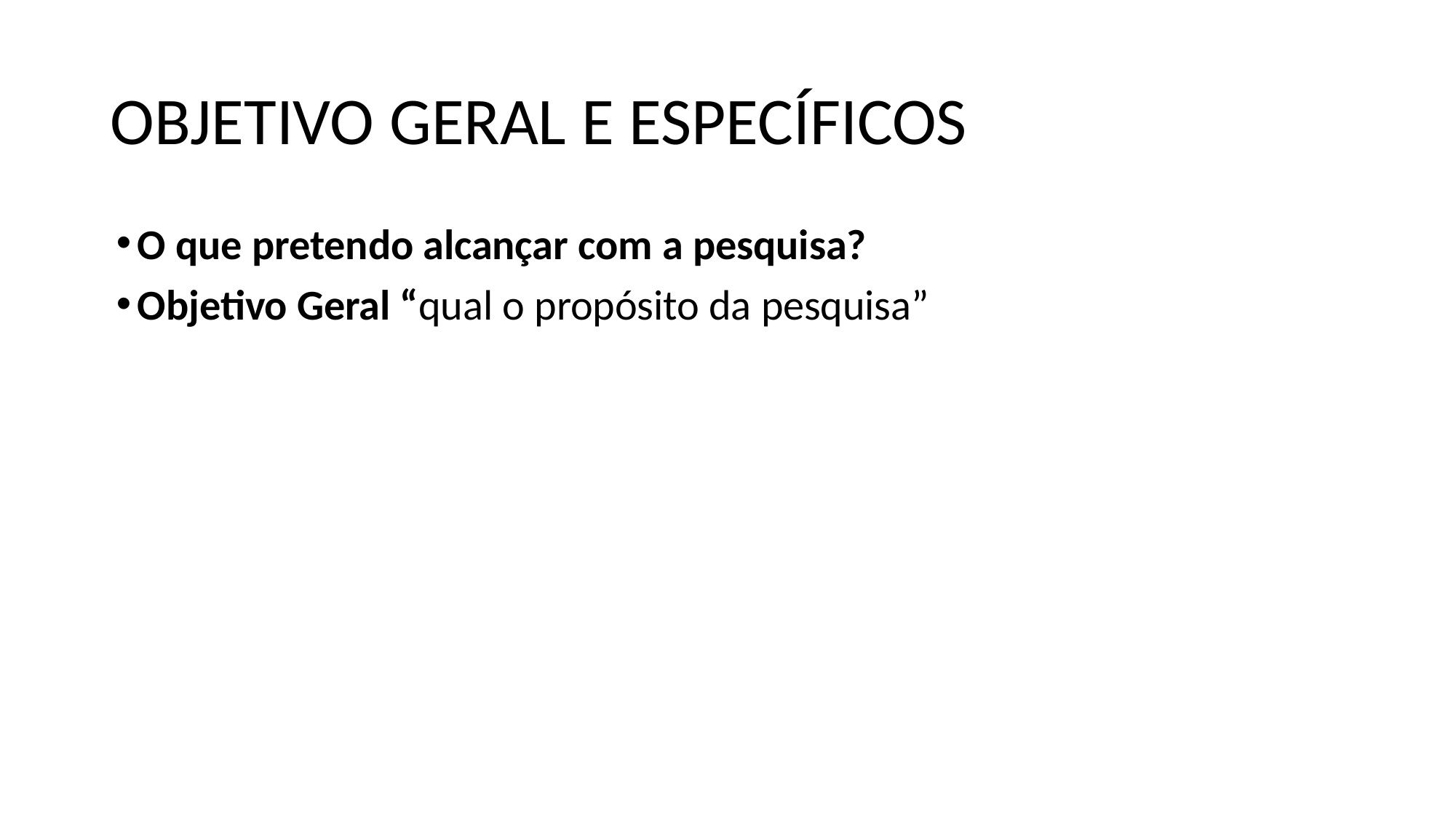

# OBJETIVO GERAL E ESPECÍFICOS
O que pretendo alcançar com a pesquisa?
Objetivo Geral “qual o propósito da pesquisa”